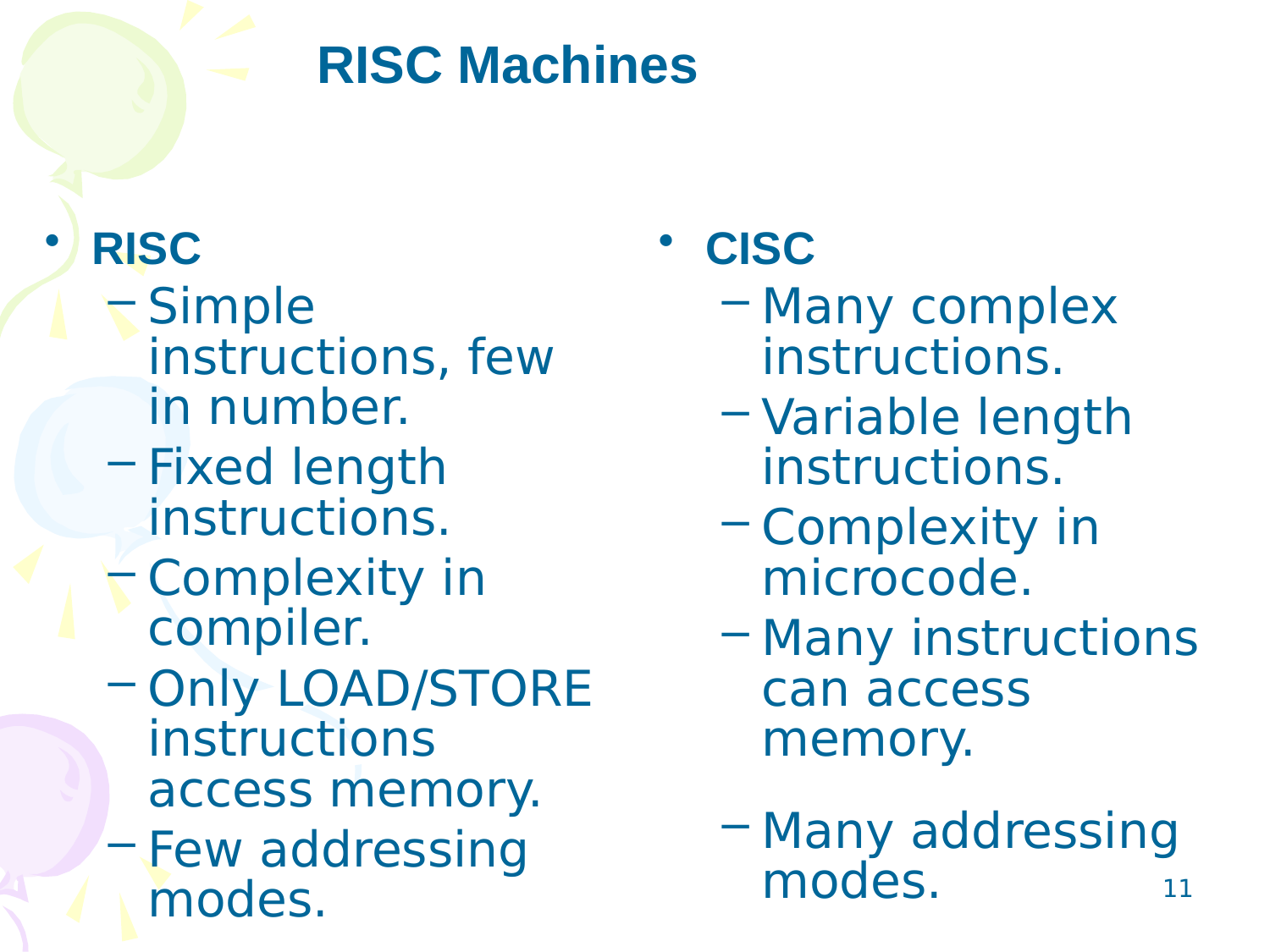

# RISC Machines
RISC
Simple instructions, few in number.
Fixed length instructions.
Complexity in compiler.
Only LOAD/STORE instructions access memory.
Few addressing modes.
CISC
Many complex instructions.
Variable length instructions.
Complexity in microcode.
Many instructions can access memory.

Many addressing modes.

11